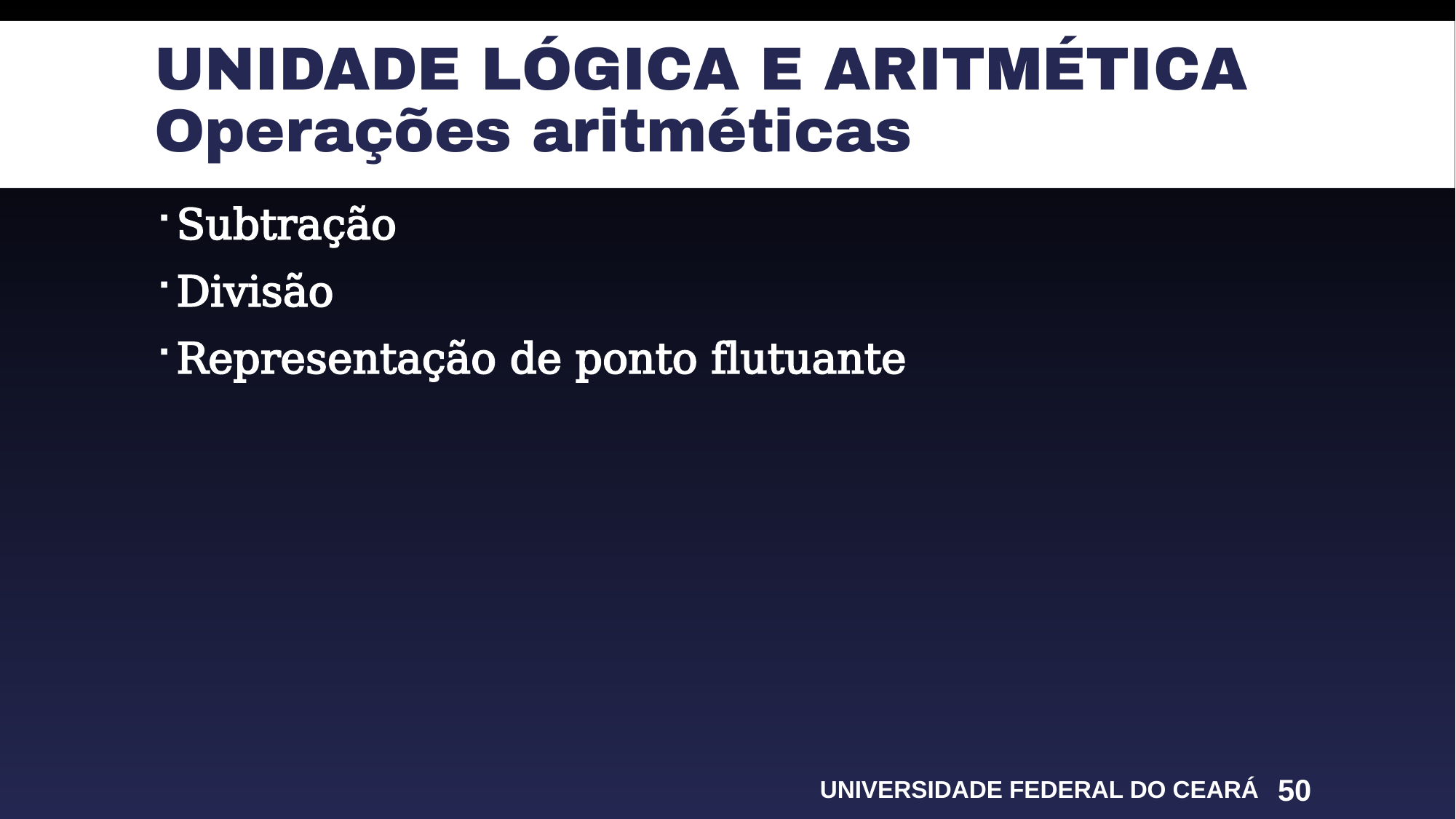

# Unidade lógica e aritmética Operações aritméticas
Subtração
Divisão
Representação de ponto flutuante
UNIVERSIDADE FEDERAL DO CEARÁ
50